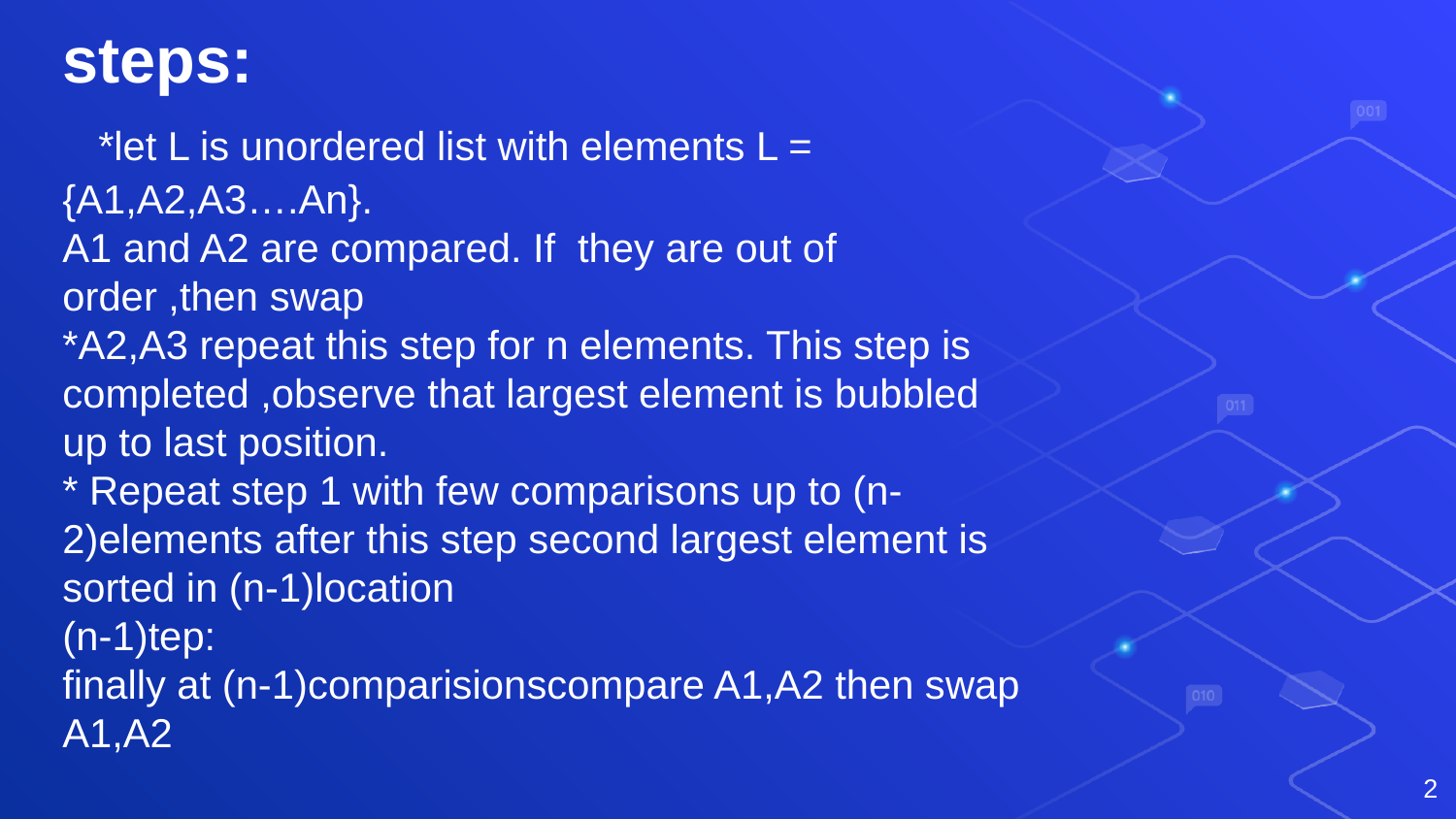

# steps: *let L is unordered list with elements L =    {A1,A2,A3….An}. A1 and A2 are compared. If  they are out of order ,then swap *A2,A3 repeat this step for n elements. This step is completed ,observe that largest element is bubbled up to last position. * Repeat step 1 with few comparisons up to (n-2)elements after this step second largest element is sorted in (n-1)location (n-1)tep: finally at (n-1)comparisionscompare A1,A2 then swap A1,A2
2